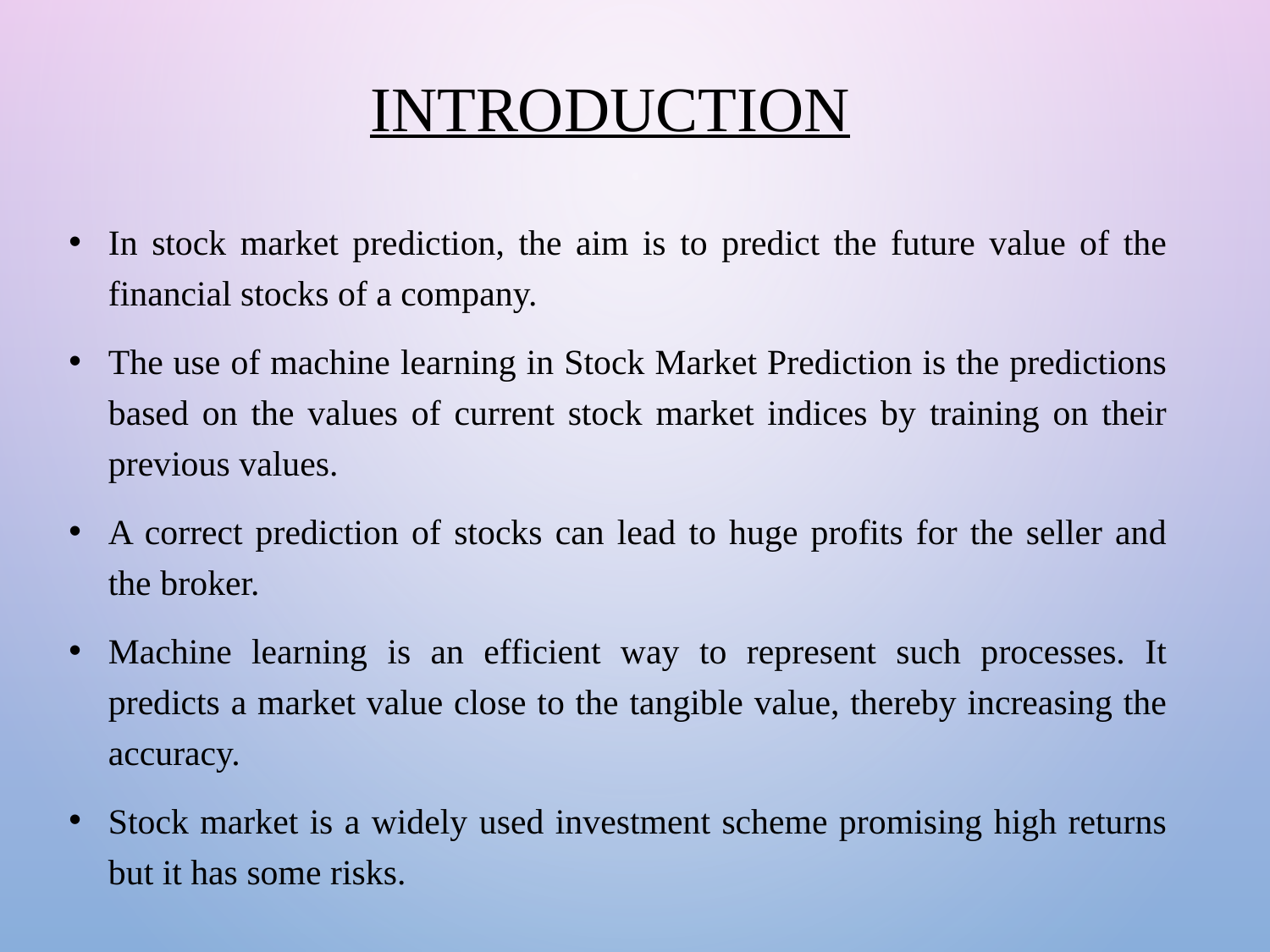

Introduction
In stock market prediction, the aim is to predict the future value of the financial stocks of a company.
The use of machine learning in Stock Market Prediction is the predictions based on the values of current stock market indices by training on their previous values.
A correct prediction of stocks can lead to huge profits for the seller and the broker.
Machine learning is an efficient way to represent such processes. It predicts a market value close to the tangible value, thereby increasing the accuracy.
Stock market is a widely used investment scheme promising high returns but it has some risks.